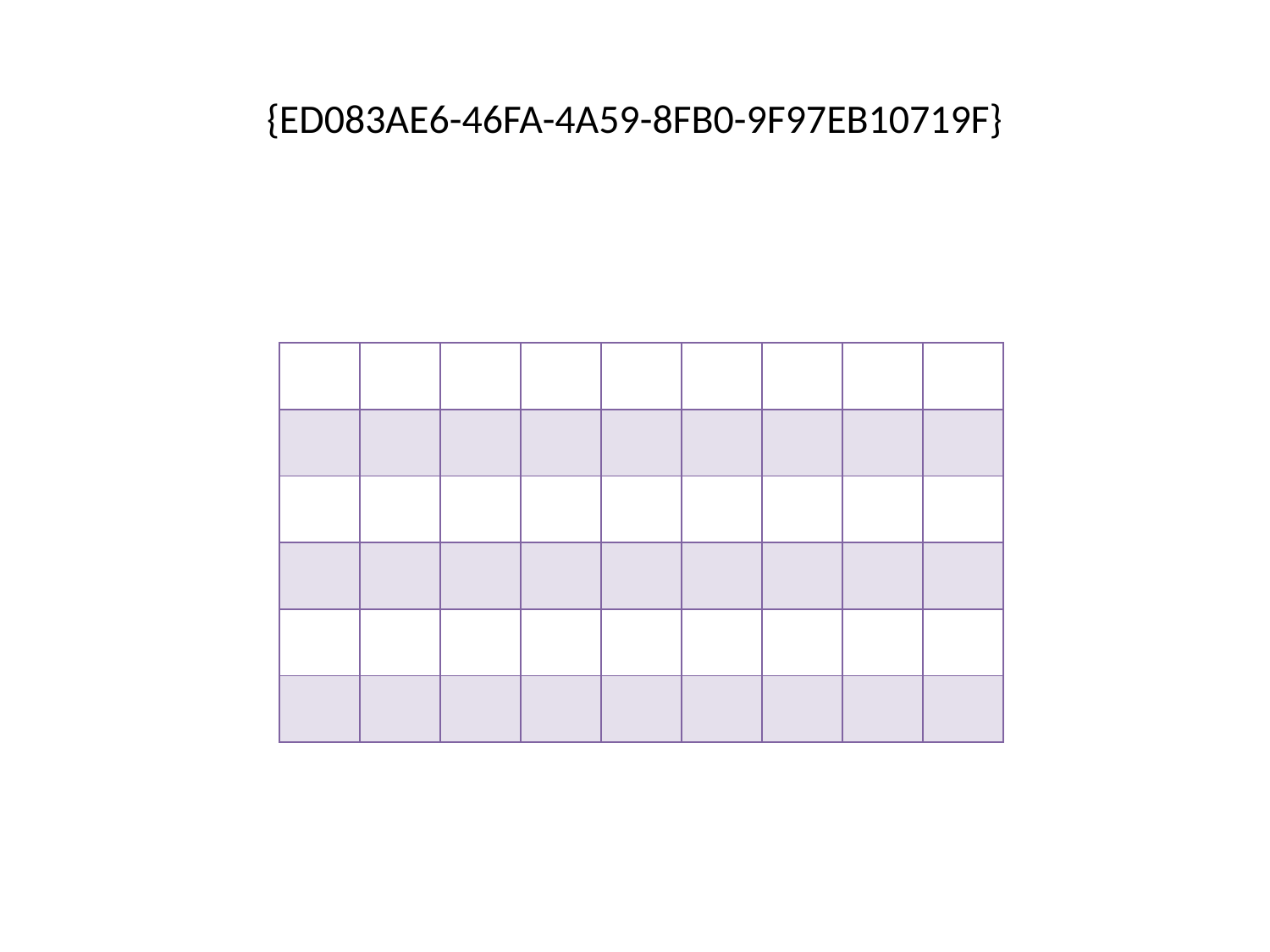

# {ED083AE6-46FA-4A59-8FB0-9F97EB10719F}
|  |  |  |  |  |  |  |  |  |
| --- | --- | --- | --- | --- | --- | --- | --- | --- |
|  |  |  |  |  |  |  |  |  |
|  |  |  |  |  |  |  |  |  |
|  |  |  |  |  |  |  |  |  |
|  |  |  |  |  |  |  |  |  |
|  |  |  |  |  |  |  |  |  |